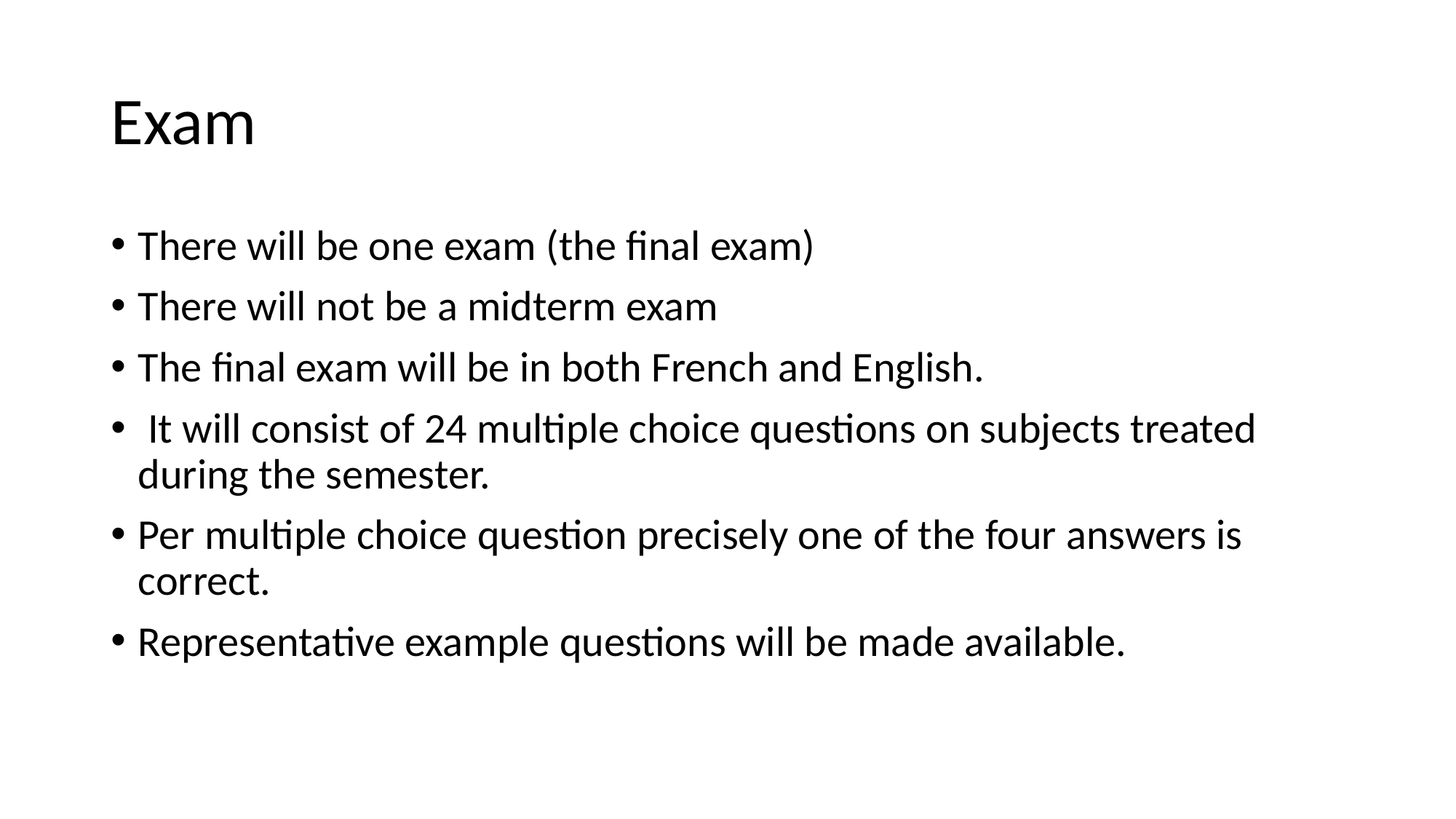

# Exam
There will be one exam (the final exam)
There will not be a midterm exam
The final exam will be in both French and English.
 It will consist of 24 multiple choice questions on subjects treated during the semester.
Per multiple choice question precisely one of the four answers is correct.
Representative example questions will be made available.